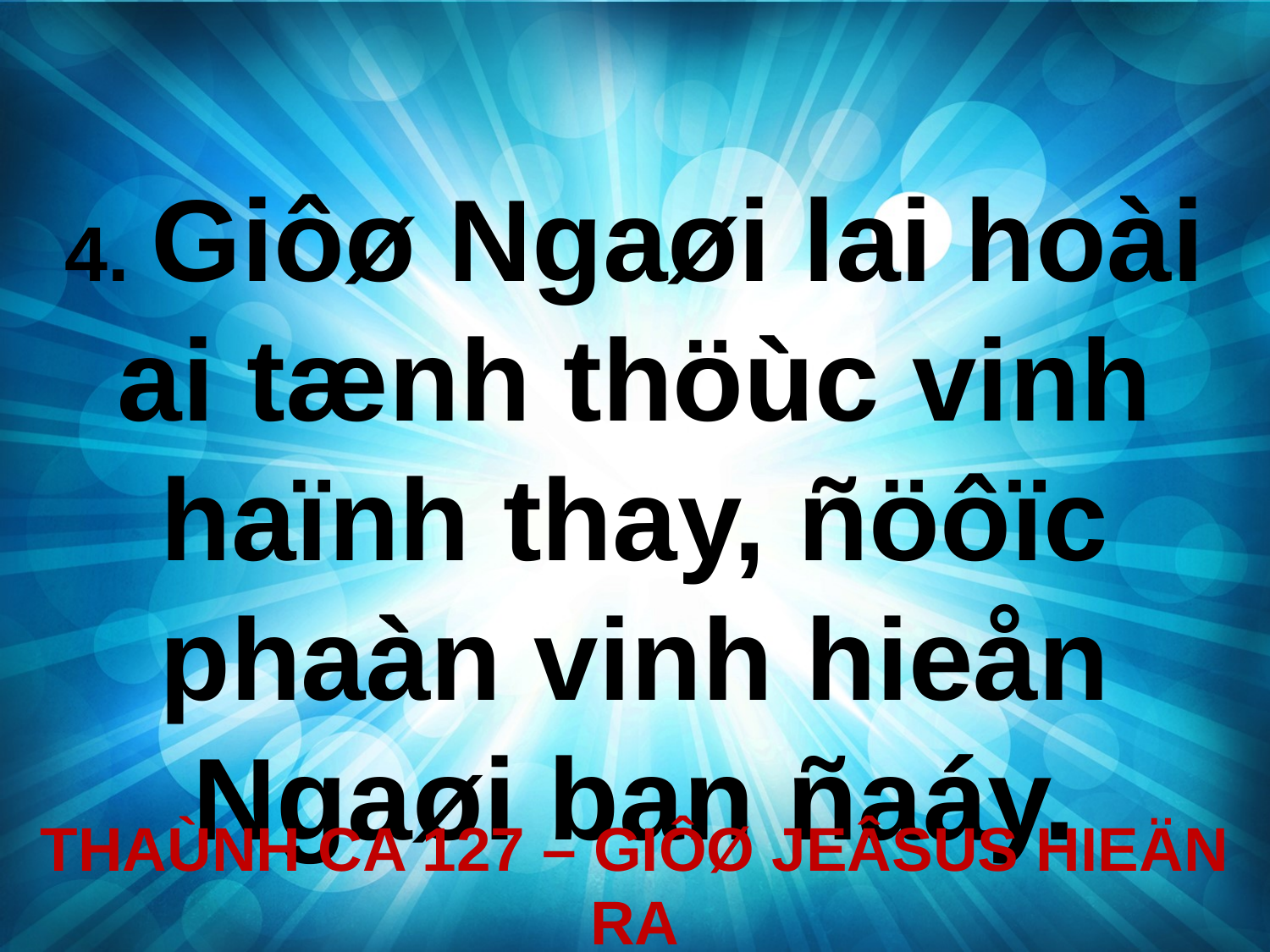

4. Giôø Ngaøi lai hoài ai tænh thöùc vinh haïnh thay, ñöôïc phaàn vinh hieån Ngaøi ban ñaáy.
THAÙNH CA 127 – GIÔØ JEÂSUS HIEÄN RA